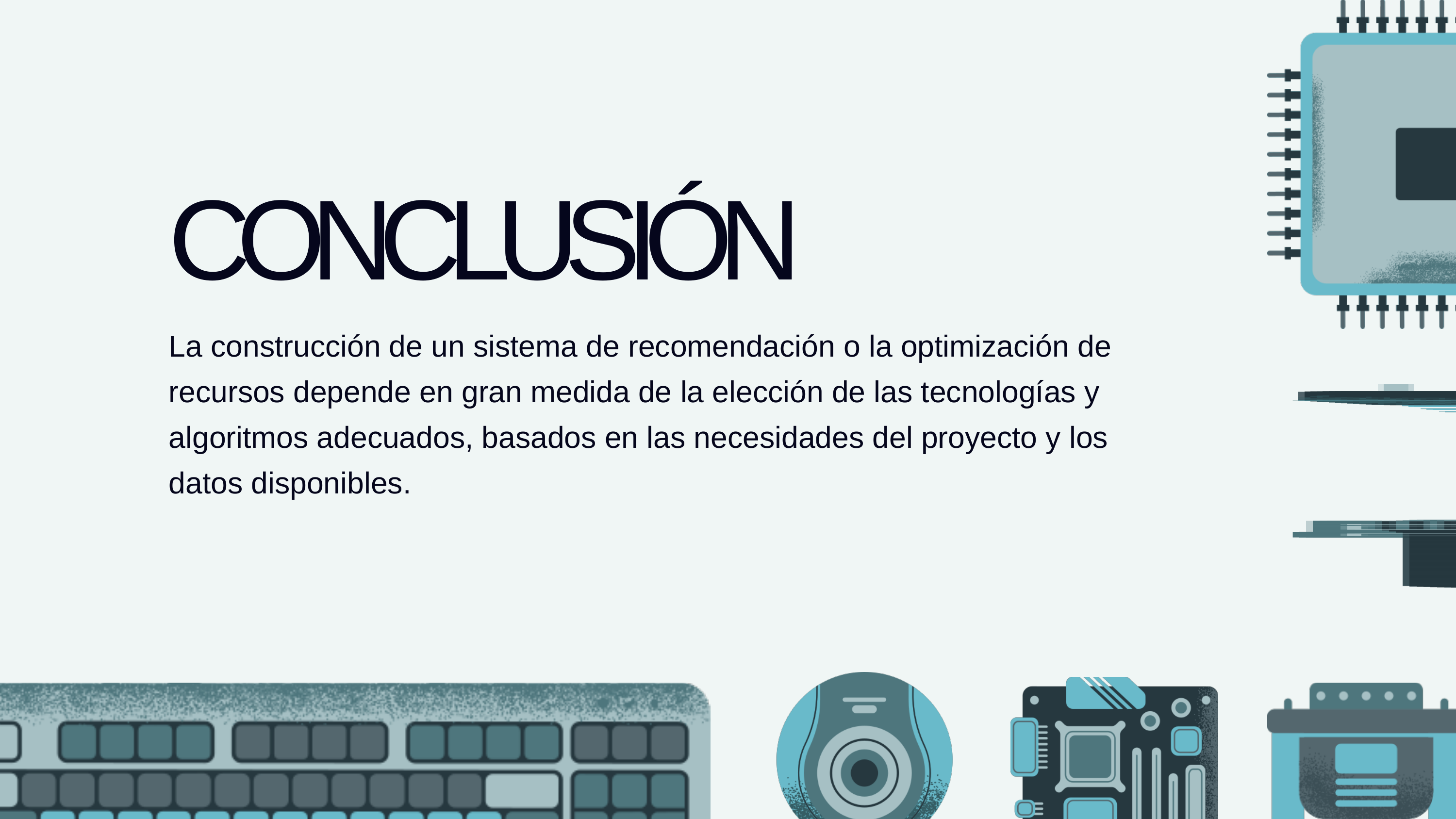

CONCLUSIÓN

La construcción de un sistema de recomendación o la optimización de recursos depende en gran medida de la elección de las tecnologías y algoritmos adecuados, basados en las necesidades del proyecto y los datos disponibles.